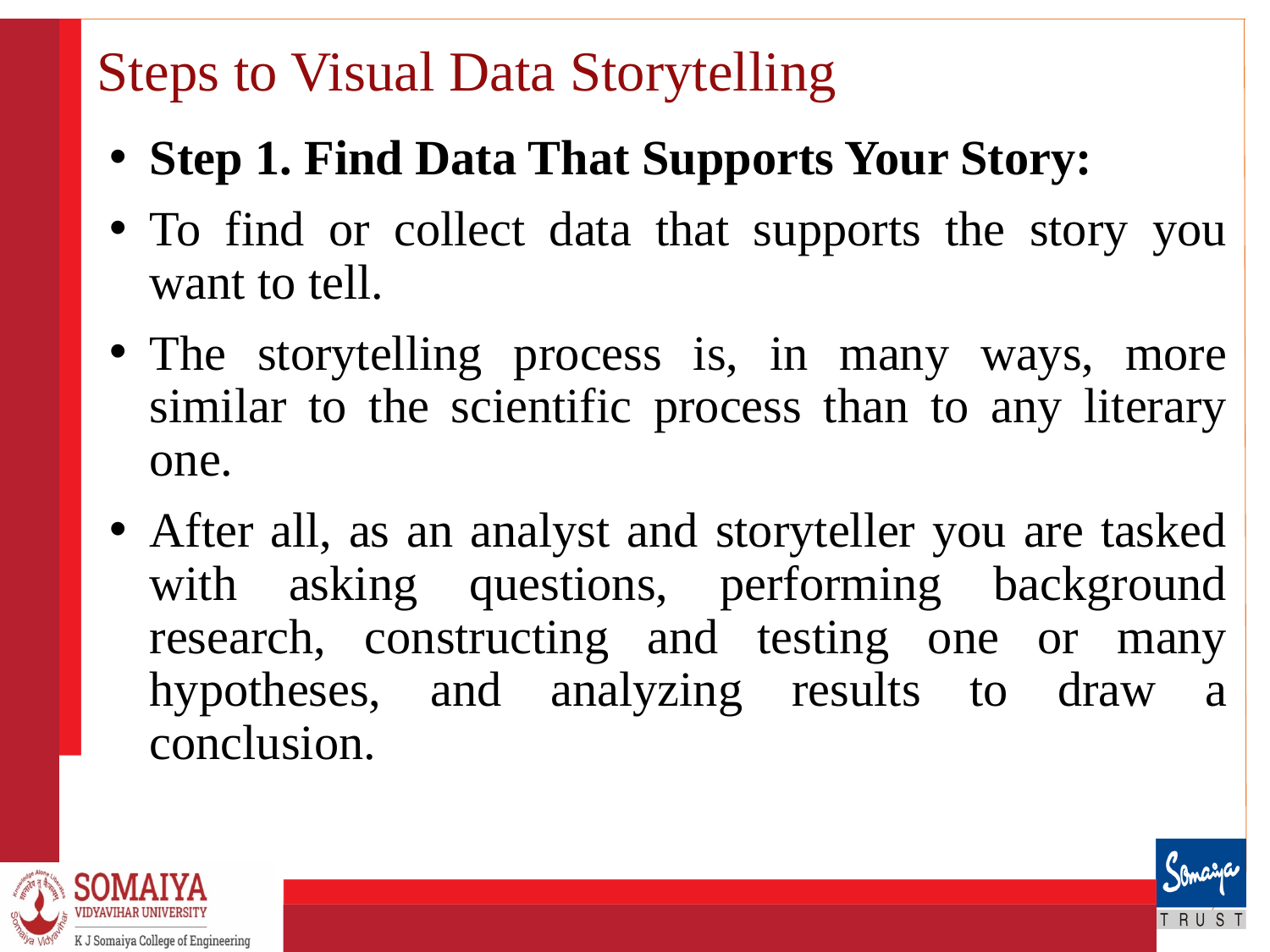

# Steps to Visual Data Storytelling
Step 1. Find Data That Supports Your Story:
To find or collect data that supports the story you want to tell.
The storytelling process is, in many ways, more similar to the scientific process than to any literary one.
After all, as an analyst and storyteller you are tasked with asking questions, performing background research, constructing and testing one or many hypotheses, and analyzing results to draw a conclusion.